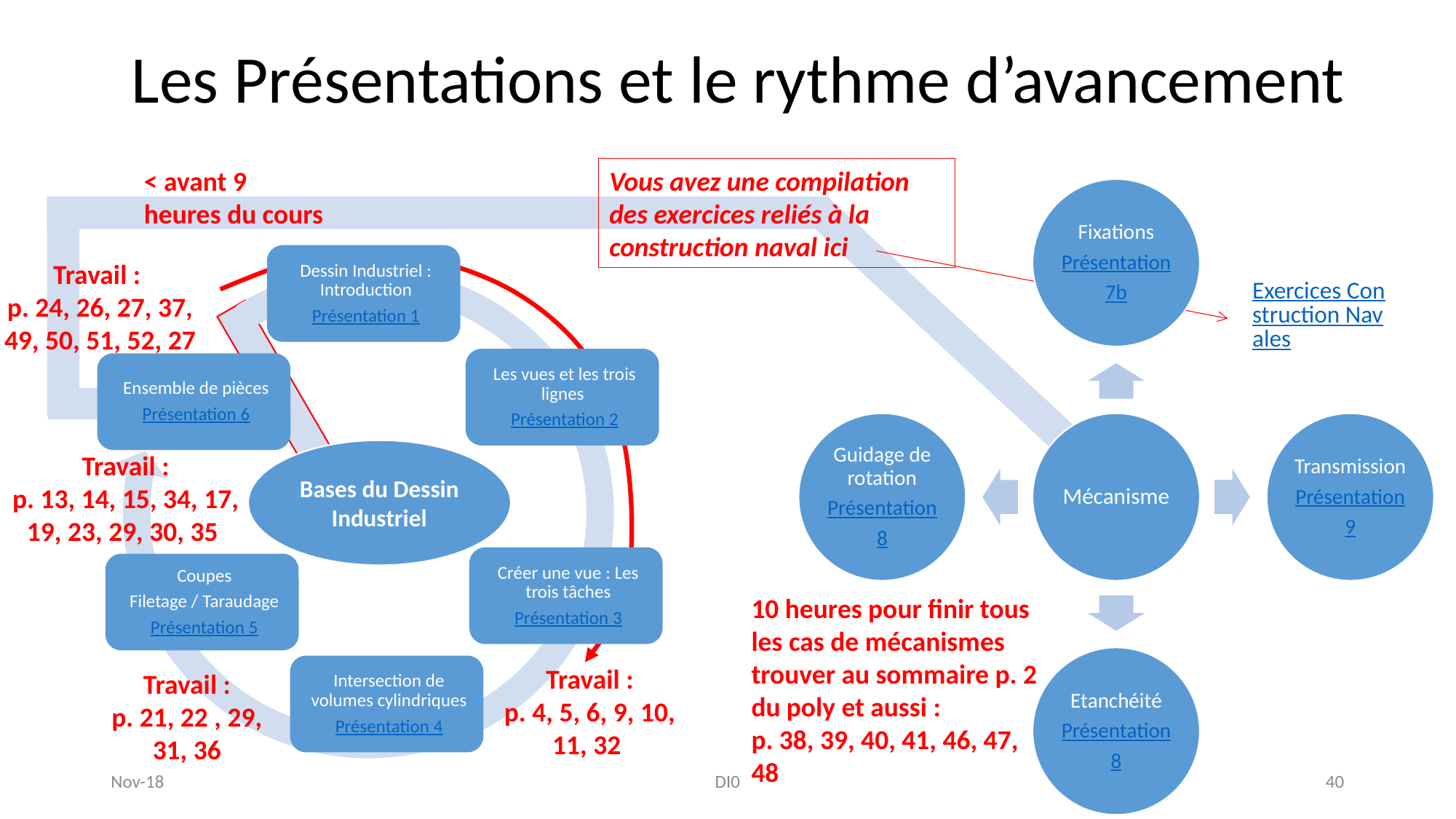

# Les Présentations et le rythme d’avancement
< avant 9 heures du cours
Vous avez une compilation des exercices reliés à la construction naval ici
Mécanisme

Fixations
Présentation
7b

Transmission
Présentation
9

Etanchéité
Présentation
8

Guidage de rotation
Présentation
8

Dessin Industriel : Introduction
Présentation 1
Les vues et les trois lignes
Présentation 2
Créer une vue : Les trois tâches
Présentation 3
Intersection de volumes cylindriques
Présentation 4
Coupes
Filetage / Taraudage
Présentation 5
Ensemble de pièces
Présentation 6

Travail :
p. 24, 26, 27, 37, 49, 50, 51, 52, 27
Exercices Construction Navales

Bases du Dessin Industriel
Travail :
p. 13, 14, 15, 34, 17, 19, 23, 29, 30, 35
10 heures pour finir tous les cas de mécanismes trouver au sommaire p. 2 du poly et aussi :
p. 38, 39, 40, 41, 46, 47, 48
Travail :
p. 4, 5, 6, 9, 10, 11, 32
Travail :
p. 21, 22 , 29, 31, 36
Nov-18
DI0
40